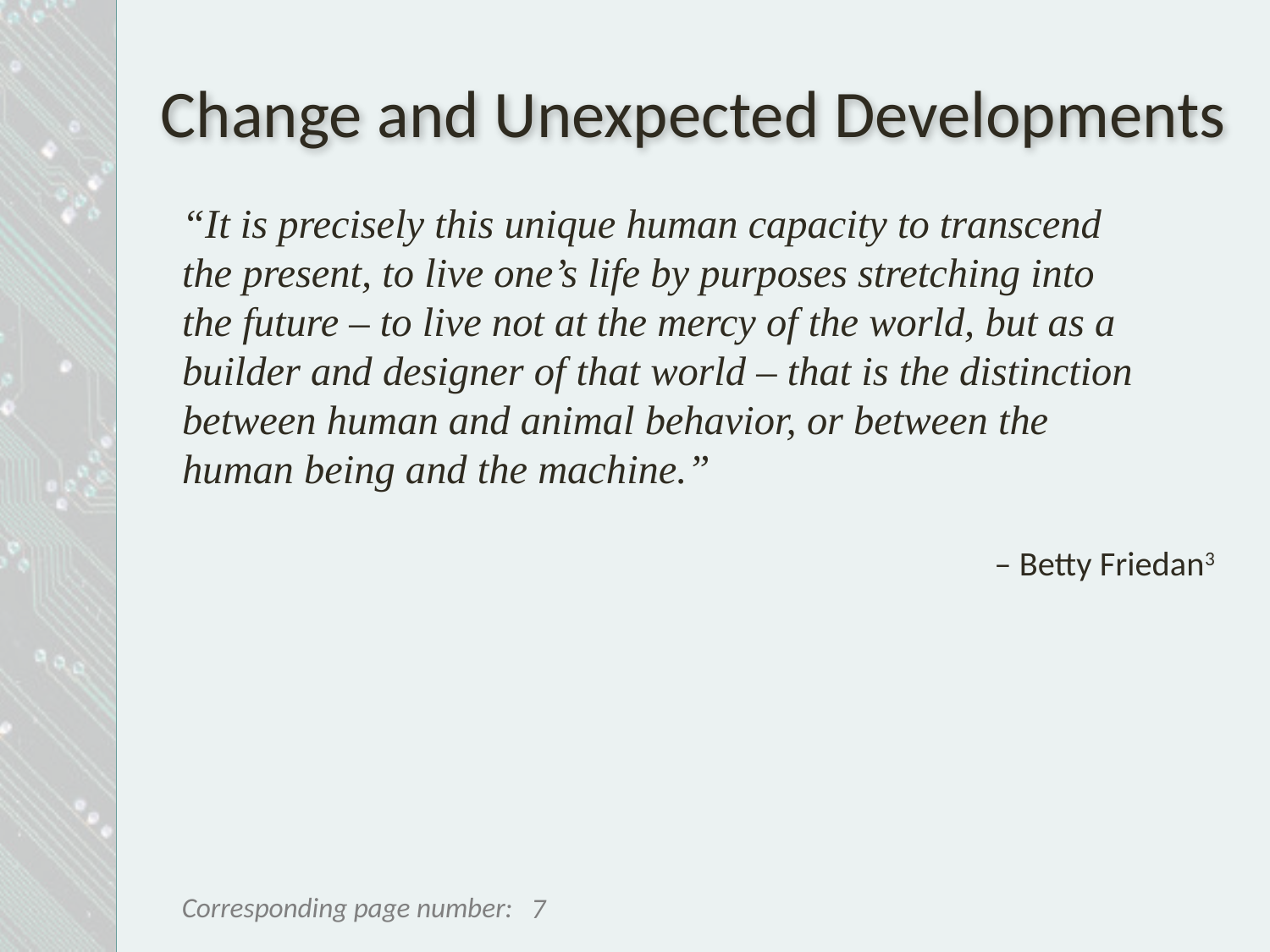

# Change and Unexpected Developments
“It is precisely this unique human capacity to transcend
the present, to live one’s life by purposes stretching into
the future – to live not at the mercy of the world, but as a builder and designer of that world – that is the distinction between human and animal behavior, or between the
human being and the machine.”
̶  Betty Friedan3

7